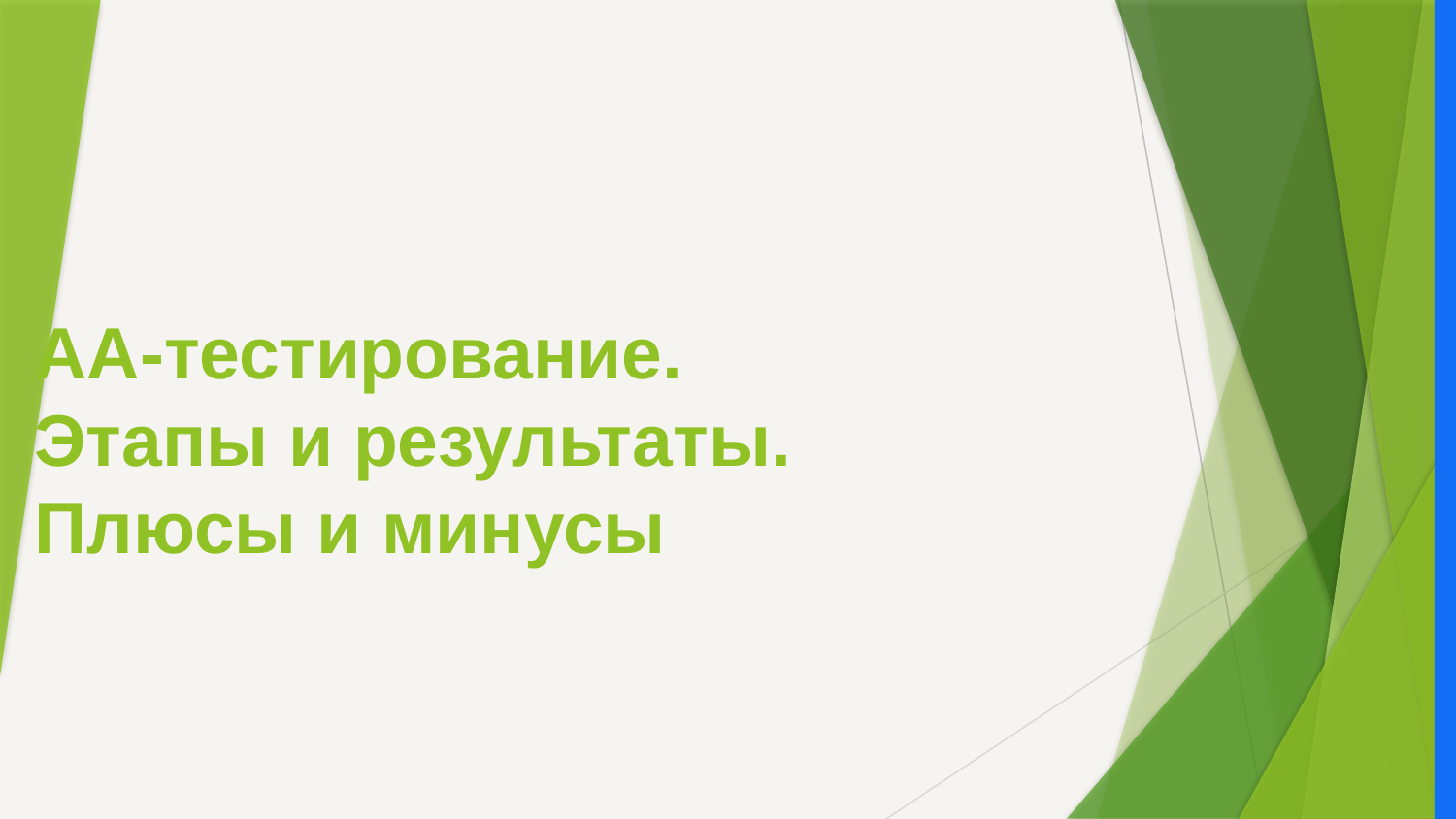

# AA-тестирование.
Этапы и результаты.
Плюсы и минусы